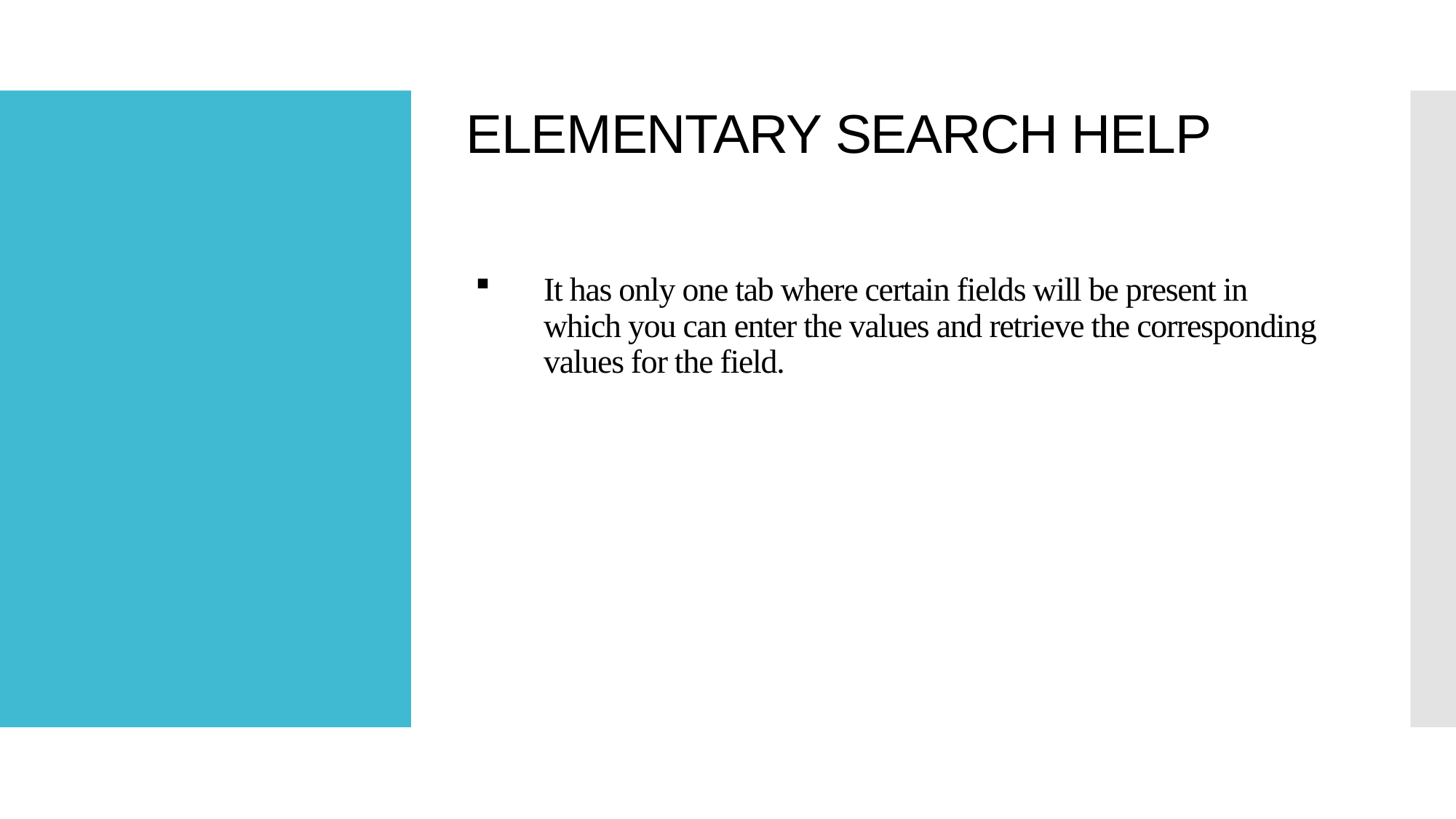

# ELEMENTARY SEARCH HELP
It has only one tab where certain fields will be present in which you can enter the values and retrieve the corresponding values for the field.